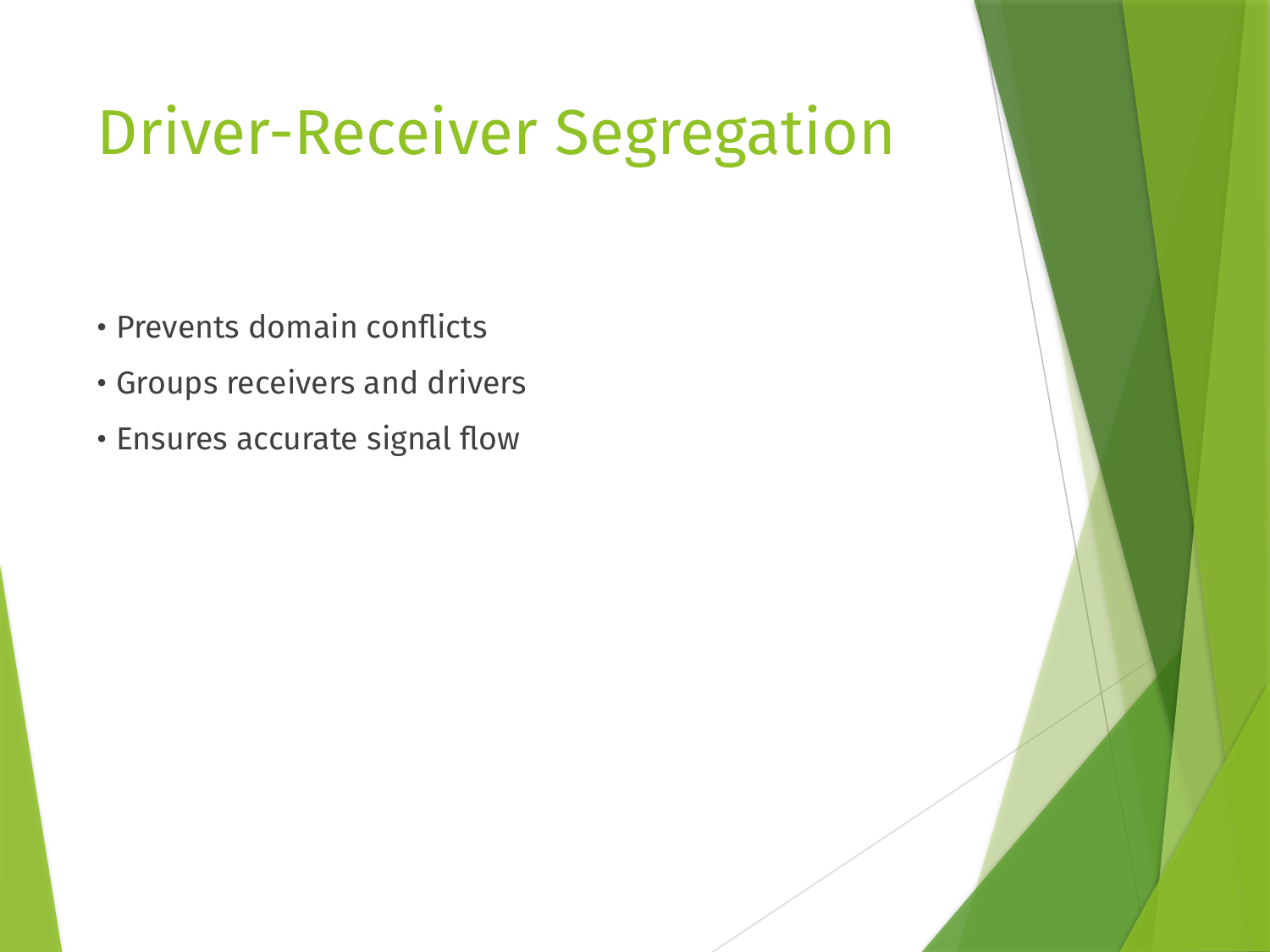

# Driver-Receiver Segregation
• Prevents domain conflicts
• Groups receivers and drivers
• Ensures accurate signal flow